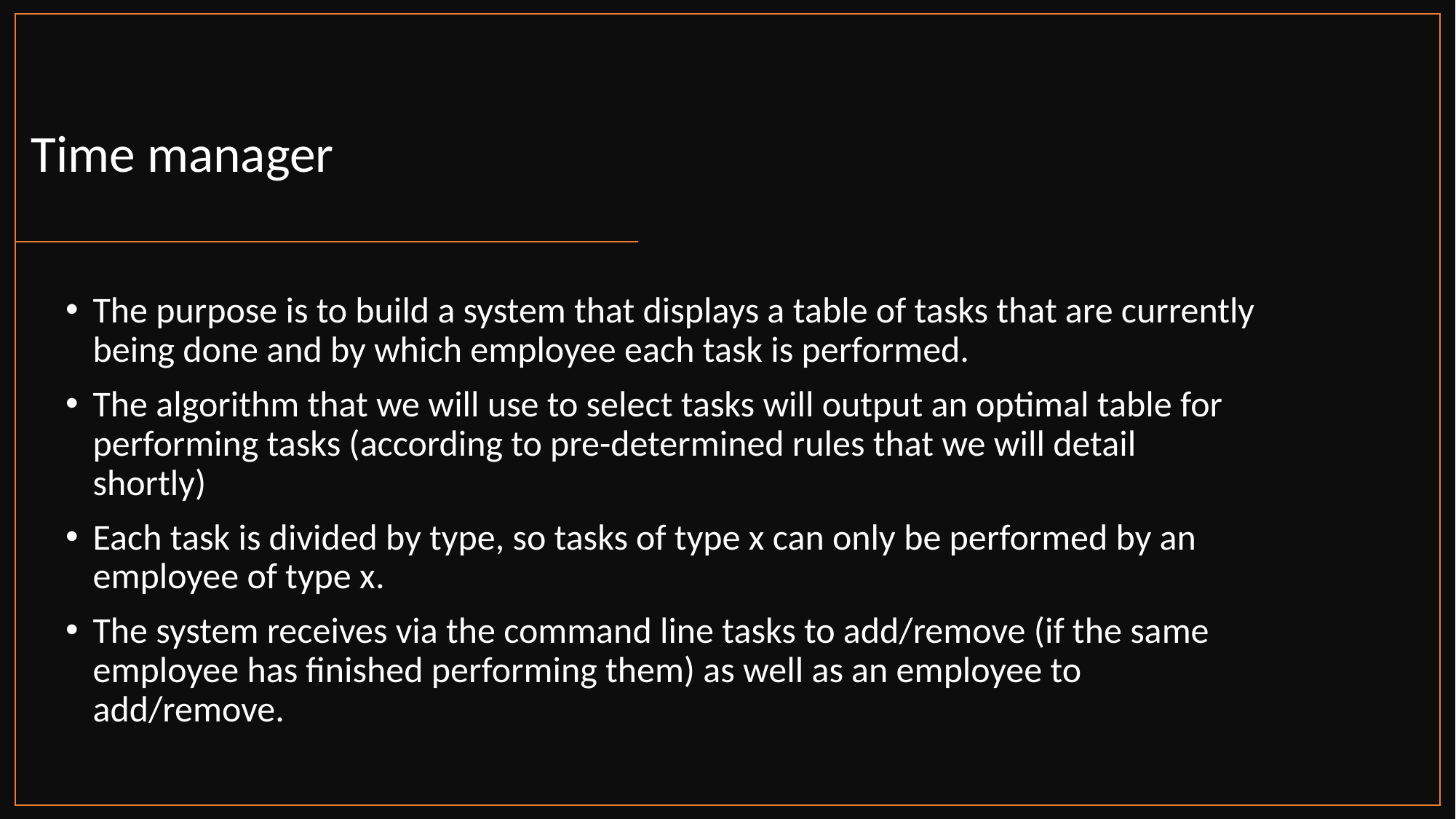

# Time manager
The purpose is to build a system that displays a table of tasks that are currently being done and by which employee each task is performed.
The algorithm that we will use to select tasks will output an optimal table for performing tasks (according to pre-determined rules that we will detail shortly)
Each task is divided by type, so tasks of type x can only be performed by an employee of type x.
The system receives via the command line tasks to add/remove (if the same employee has finished performing them) as well as an employee to add/remove.